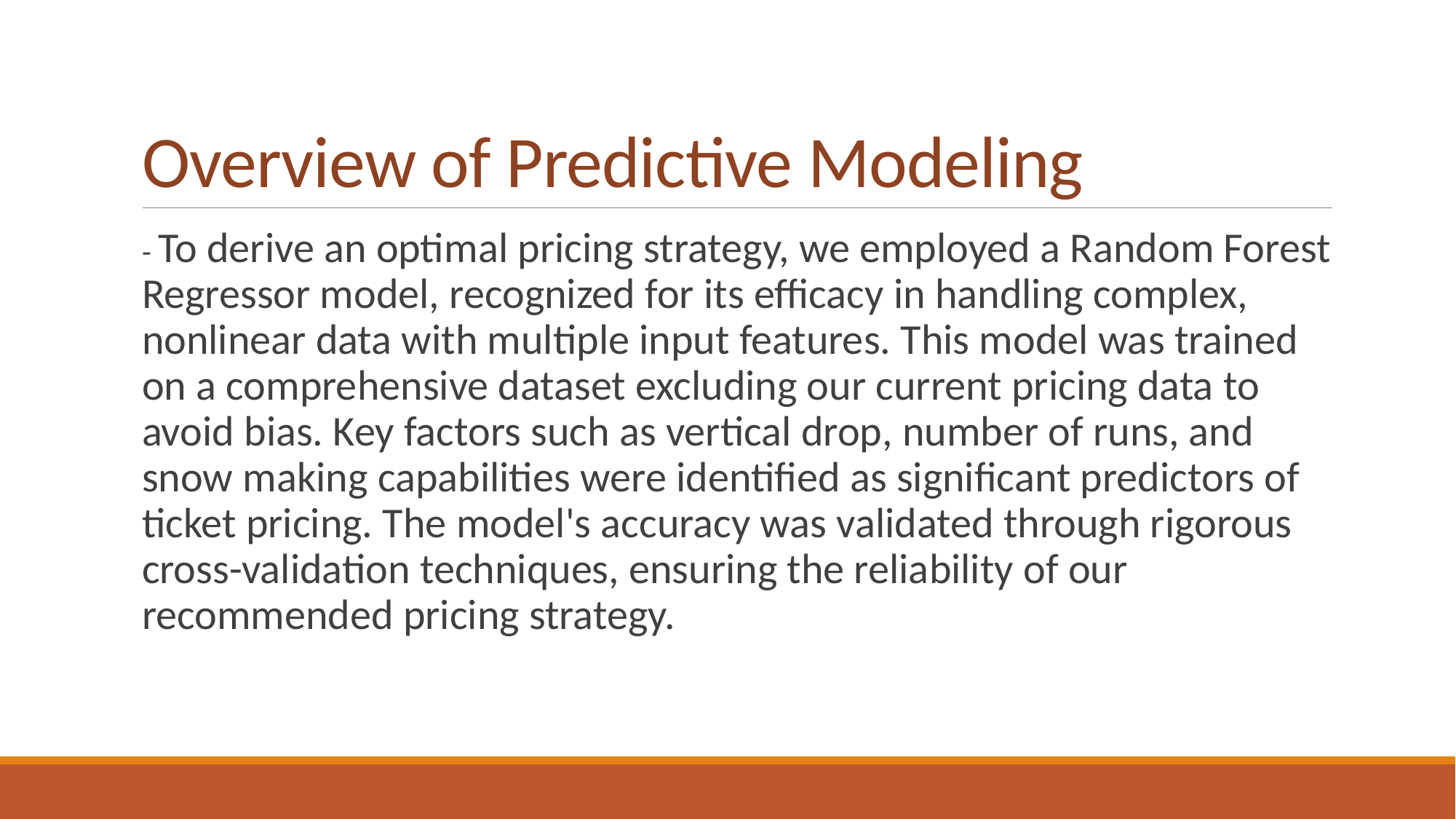

# Overview of Predictive Modeling
- To derive an optimal pricing strategy, we employed a Random Forest Regressor model, recognized for its efficacy in handling complex, nonlinear data with multiple input features. This model was trained on a comprehensive dataset excluding our current pricing data to avoid bias. Key factors such as vertical drop, number of runs, and snow making capabilities were identified as significant predictors of ticket pricing. The model's accuracy was validated through rigorous cross-validation techniques, ensuring the reliability of our recommended pricing strategy.